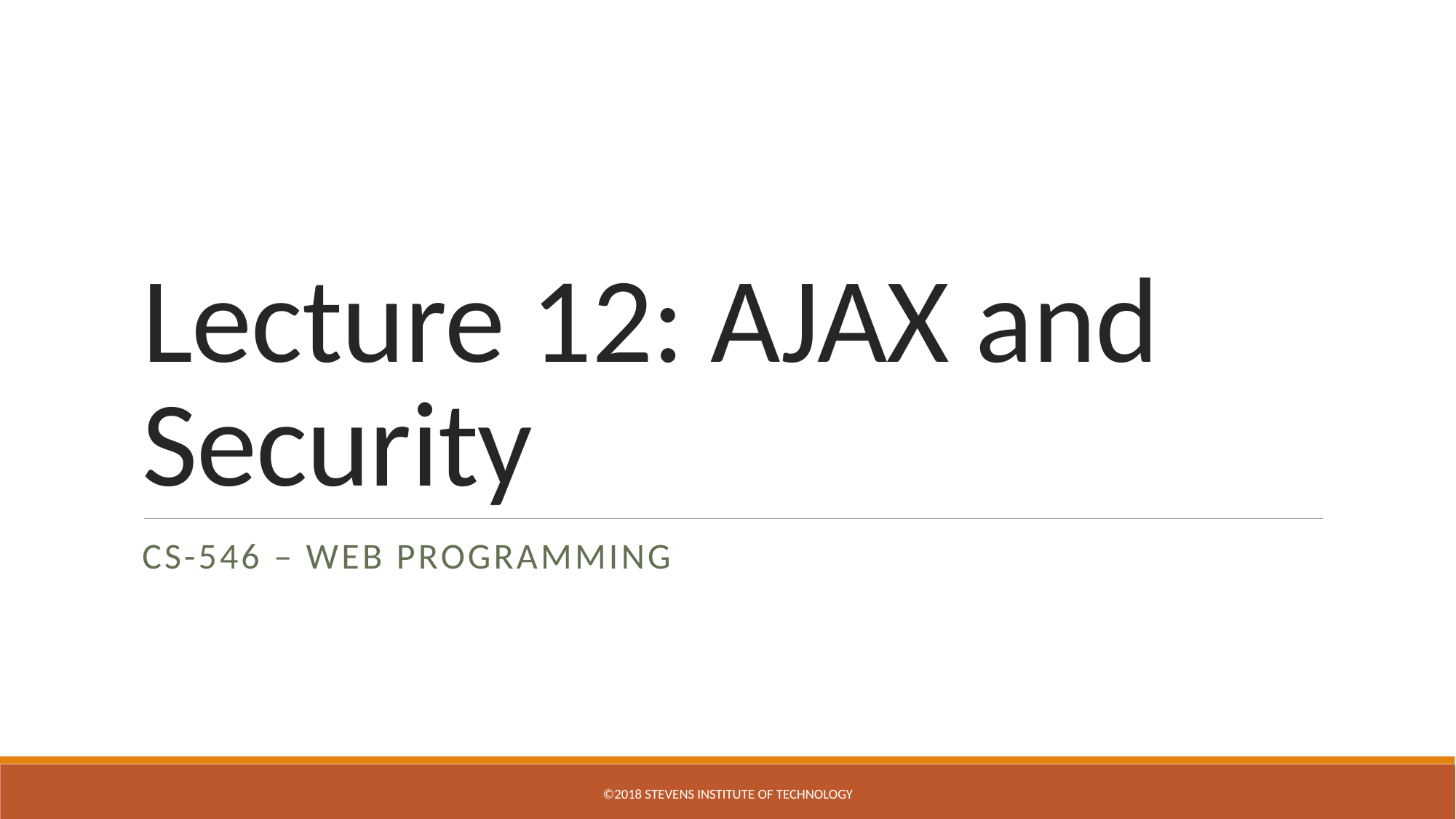

# Lecture 12: AJAX and Security
CS-546 – Web Programming
©2018 Stevens Institute of Technology